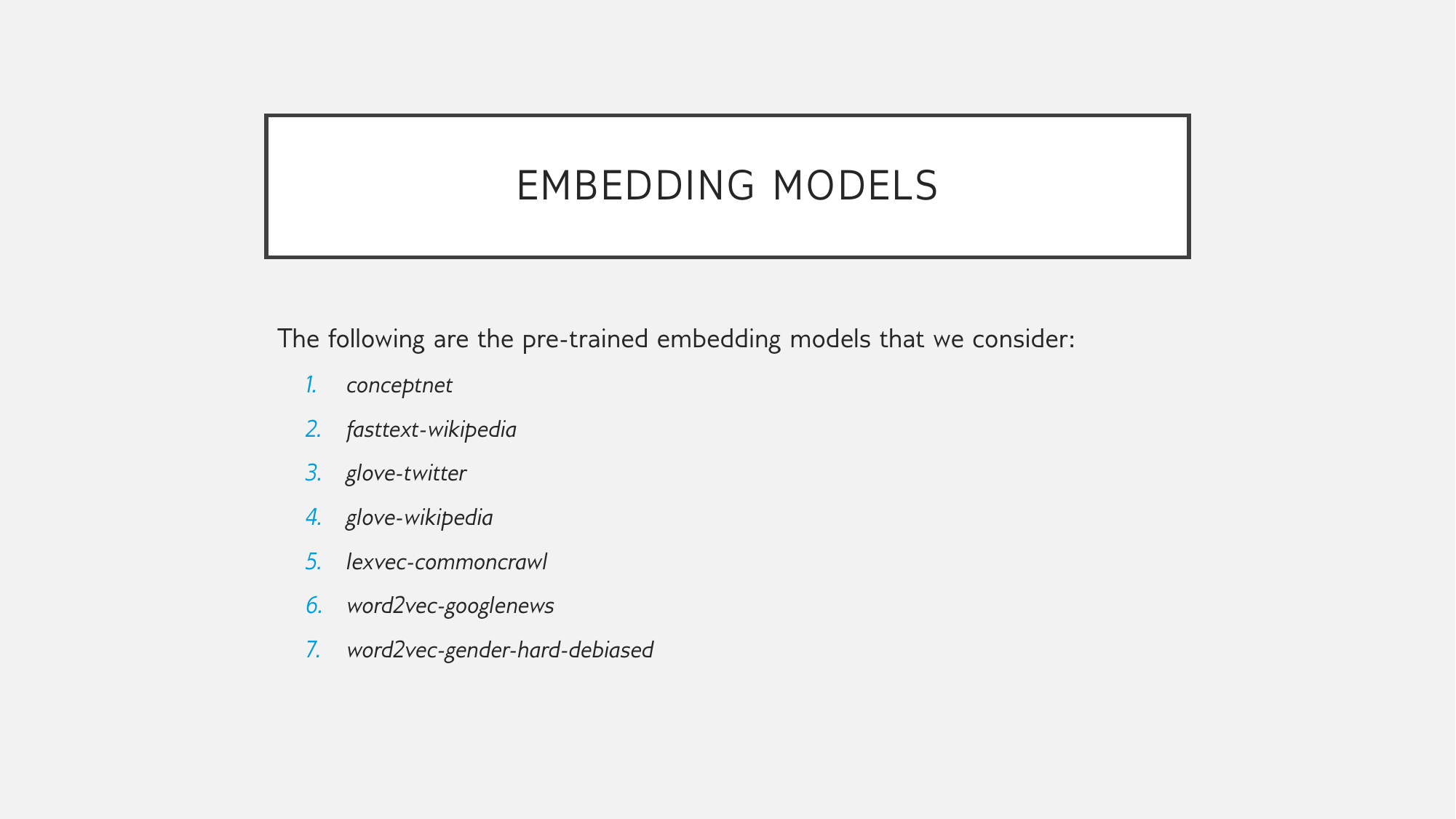

# Embedding models
The following are the pre-trained embedding models that we consider:
conceptnet
fasttext-wikipedia
glove-twitter
glove-wikipedia
lexvec-commoncrawl
word2vec-googlenews
word2vec-gender-hard-debiased